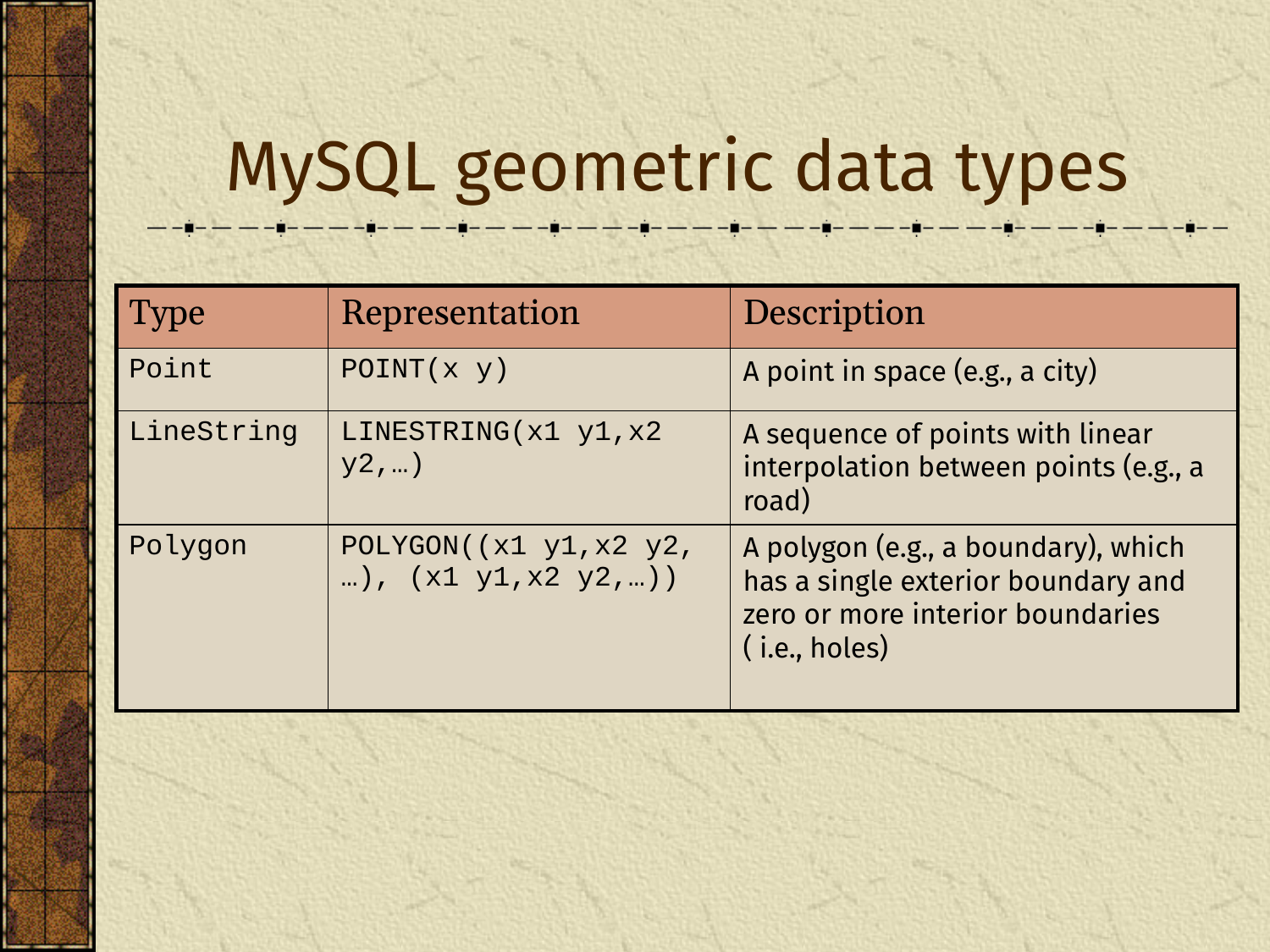

# MySQL geometric data types
| Type | Representation | Description |
| --- | --- | --- |
| Point | POINT(x y) | A point in space (e.g., a city) |
| LineString | LINESTRING(x1 y1,x2 y2,…) | A sequence of points with linear interpolation between points (e.g., a road) |
| Polygon | POLYGON((x1 y1,x2 y2,…), (x1 y1,x2 y2,…)) | A polygon (e.g., a boundary), which has a single exterior boundary and zero or more interior boundaries ( i.e., holes) |